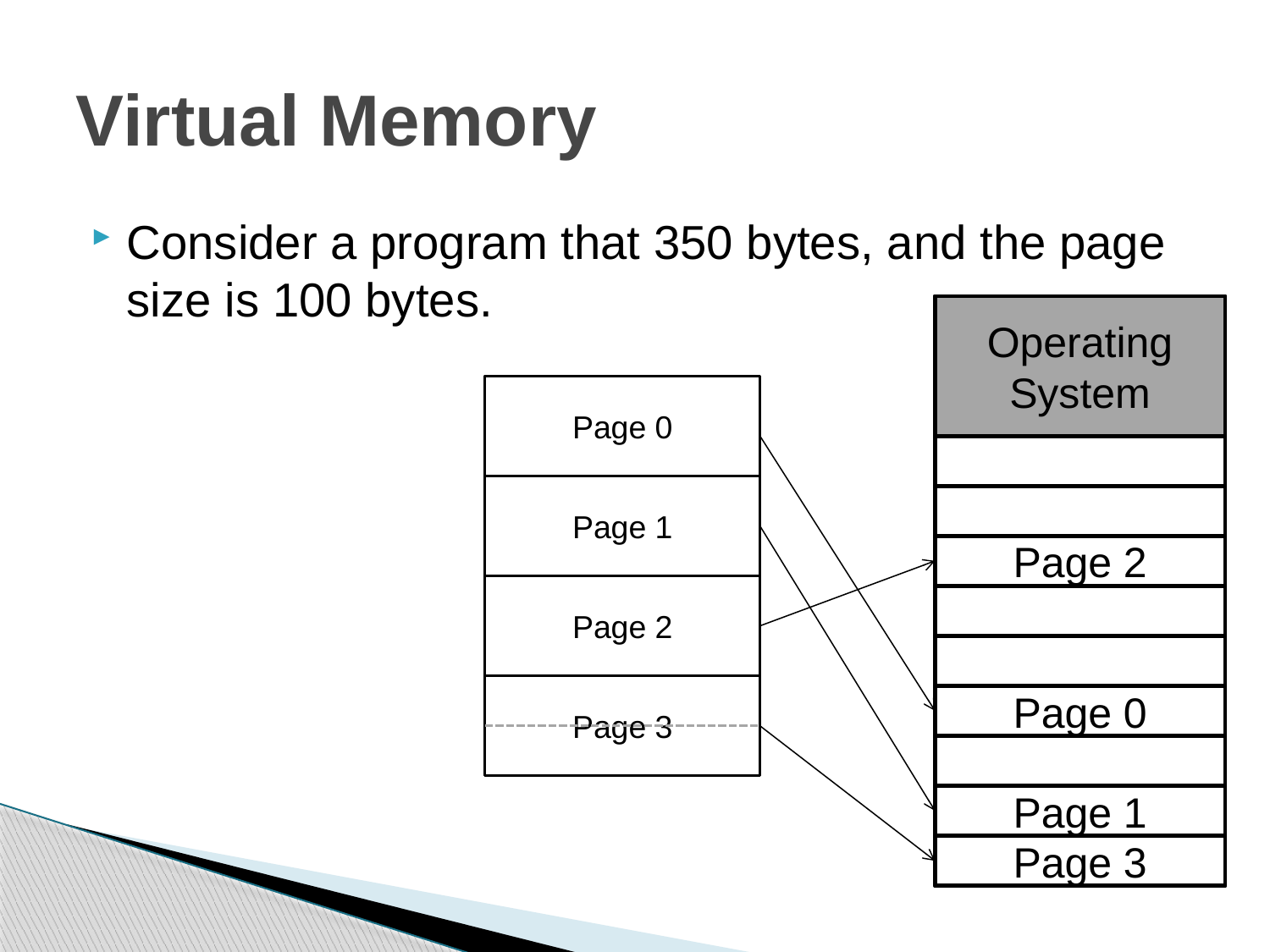

# Virtual Memory
Consider a program that 350 bytes, and the page size is 100 bytes.
Main
Memory
Operating
System
Job 1:
350 bytes
Page 0

Page 1

Page 2
Page 2

Page 3
Page 0

Page 1
Page 3